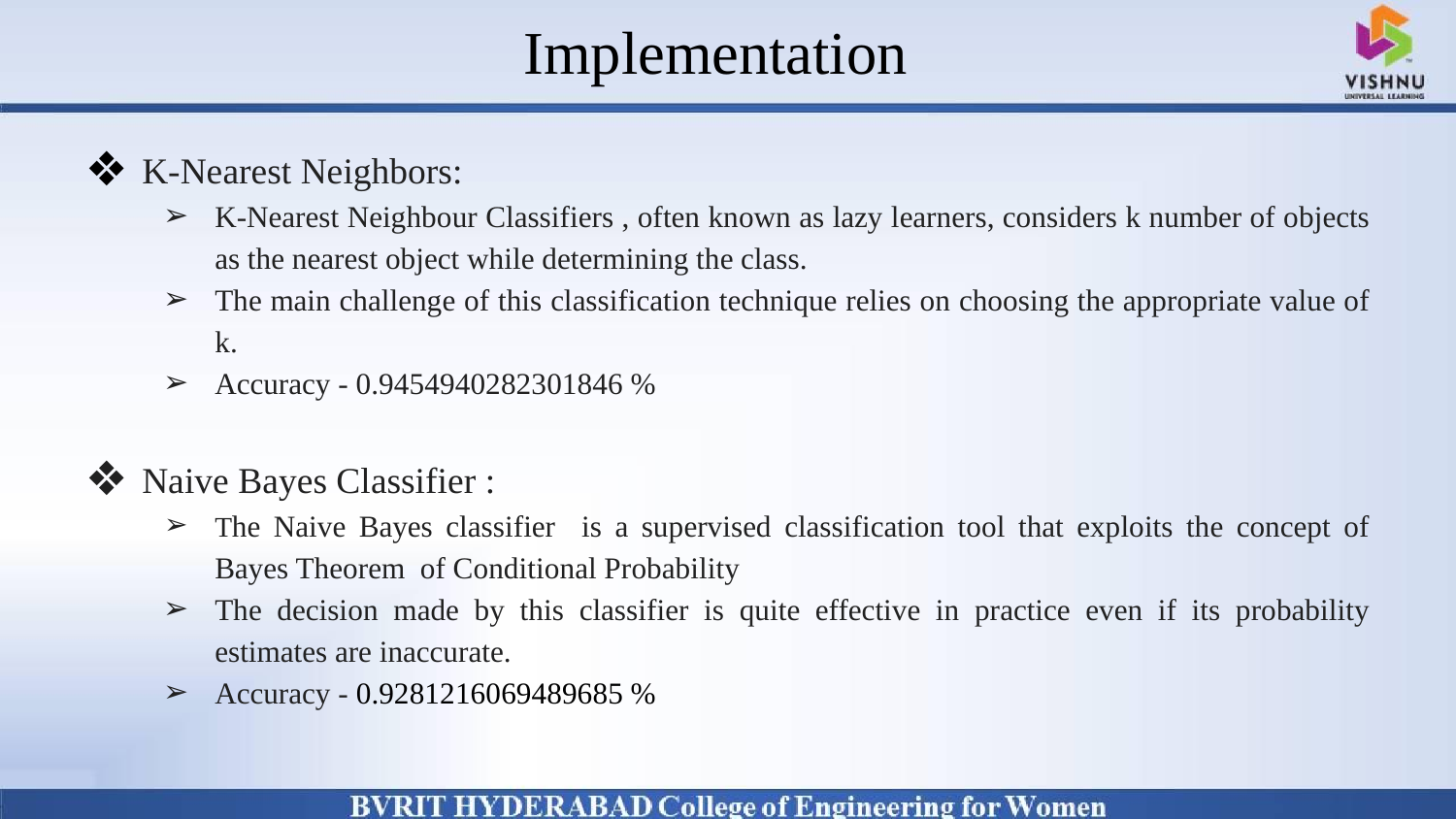

# Implementation

Why Should I Study this course?

Examples

BVRIT HYDERABAD College of Engineering for Women
K-Nearest Neighbors:
K-Nearest Neighbour Classifiers , often known as lazy learners, considers k number of objects as the nearest object while determining the class.
The main challenge of this classification technique relies on choosing the appropriate value of k.
Accuracy - 0.9454940282301846 %

Naive Bayes Classifier :
The Naive Bayes classifier  is a supervised classification tool that exploits the concept of Bayes Theorem  of Conditional Probability
The decision made by this classifier is quite effective in practice even if its probability estimates are inaccurate.
Accuracy - 0.9281216069489685 %